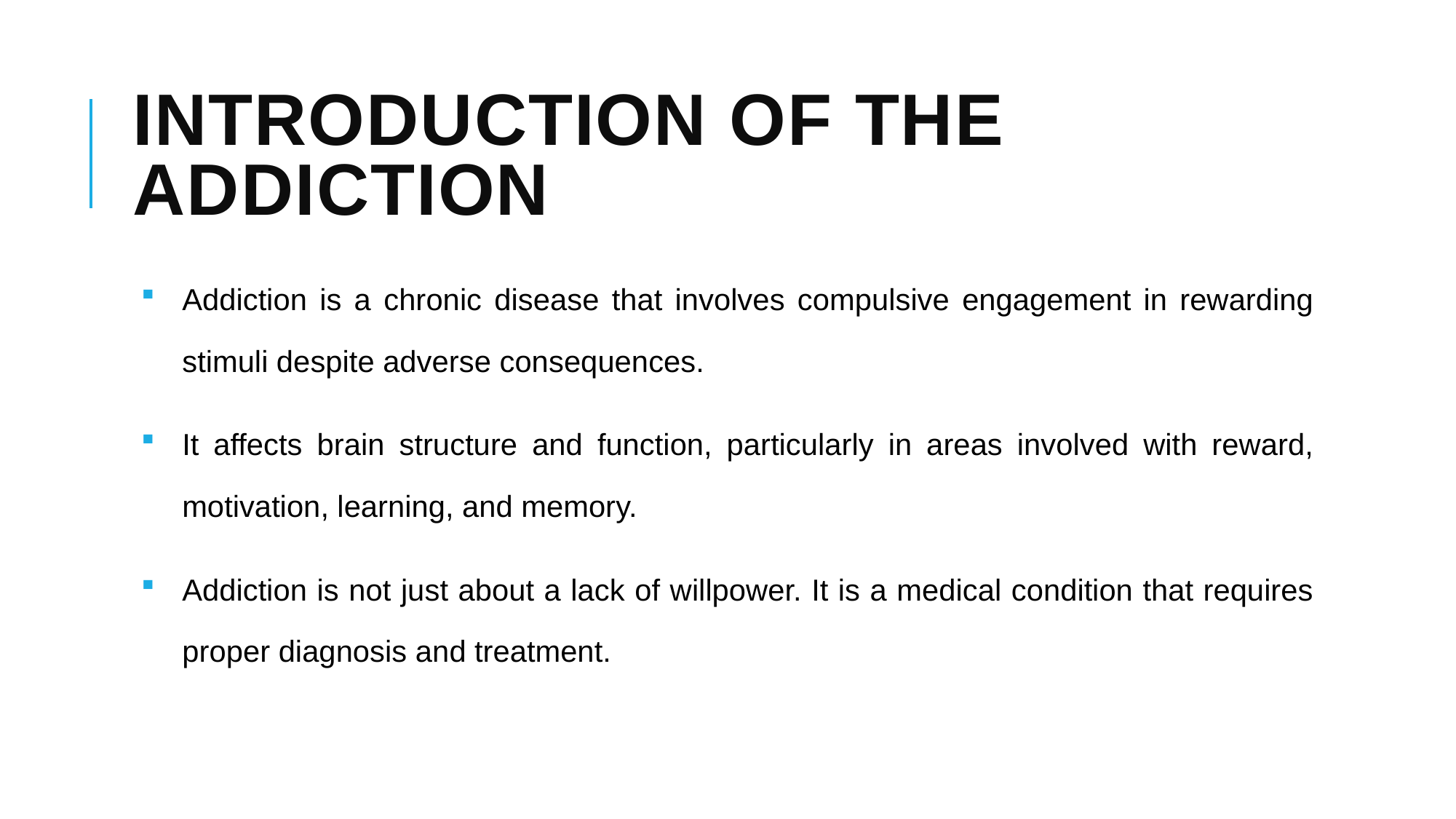

# Introduction of the addiction
Addiction is a chronic disease that involves compulsive engagement in rewarding stimuli despite adverse consequences.
It affects brain structure and function, particularly in areas involved with reward, motivation, learning, and memory.
Addiction is not just about a lack of willpower. It is a medical condition that requires proper diagnosis and treatment.